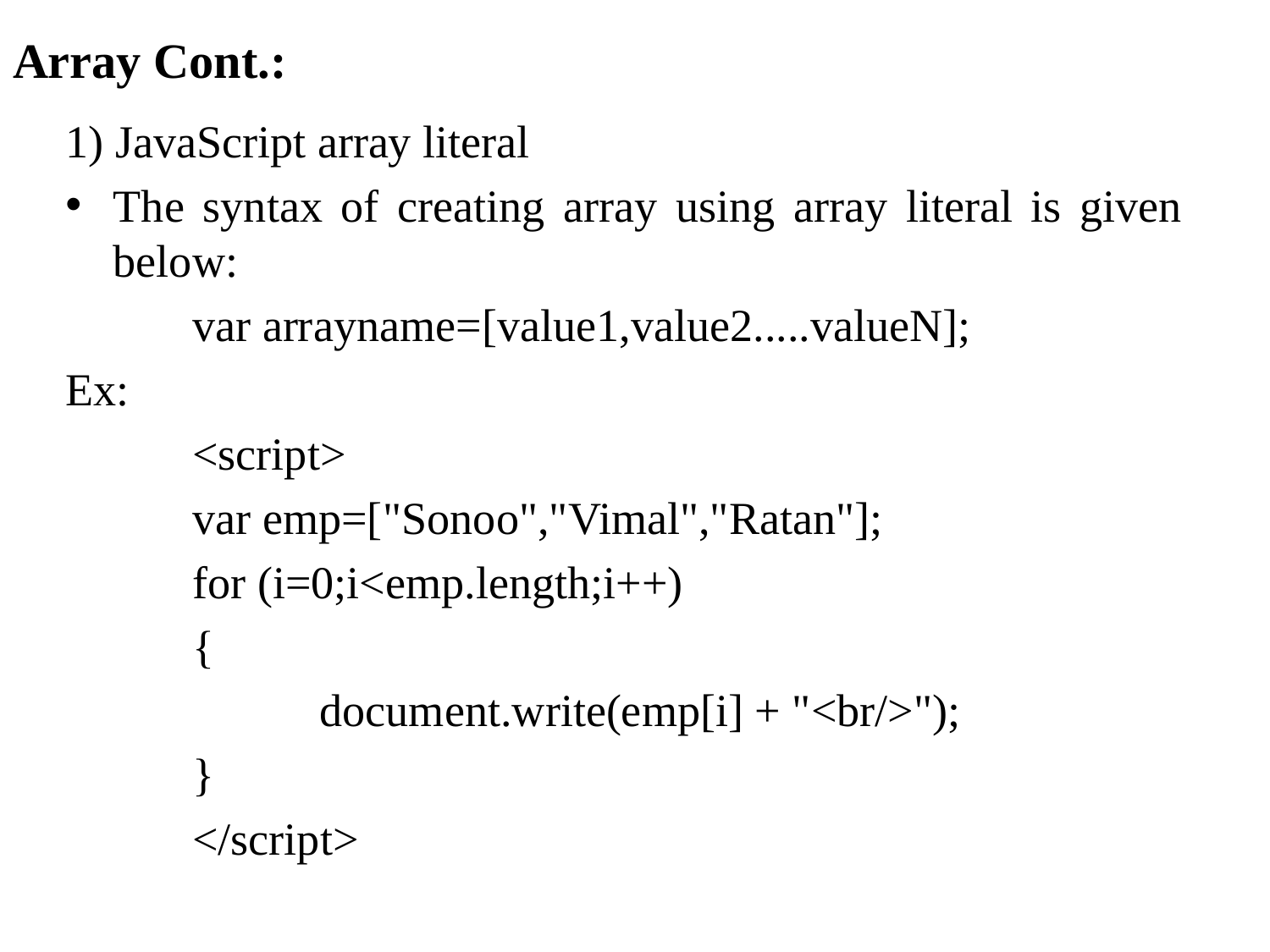

# Array Cont.:
1) JavaScript array literal
The syntax of creating array using array literal is given below:
	var arrayname=[value1,value2.....valueN];
Ex:
	<script>
	var emp=["Sonoo","Vimal","Ratan"];
	for (i=0;i<emp.length;i++)
	{
		document.write(emp[i] + "<br/>");
	}
	</script>